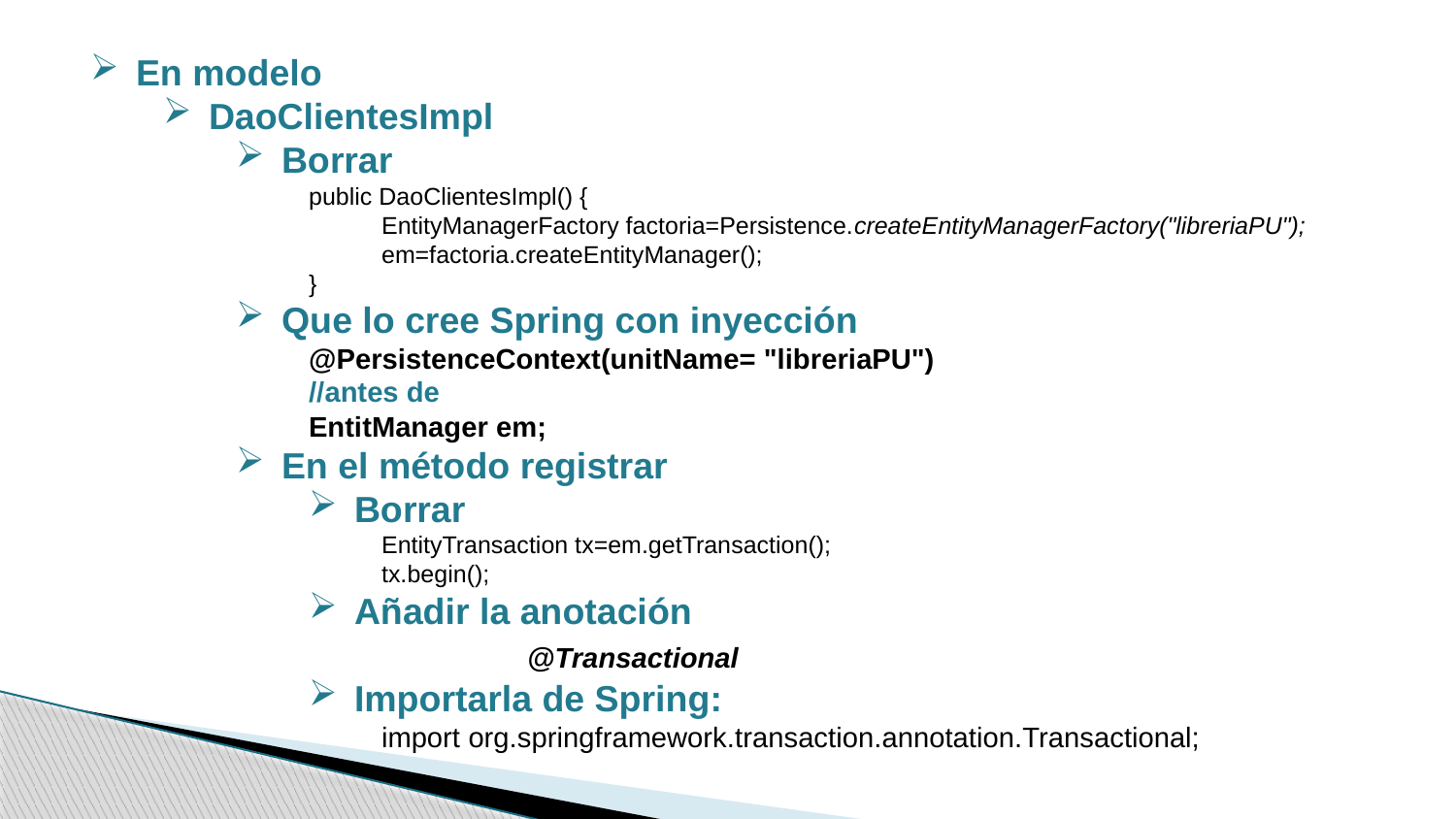

En modelo
DaoClientesImpl
Borrar
public DaoClientesImpl() {
EntityManagerFactory factoria=Persistence.createEntityManagerFactory("libreriaPU");
em=factoria.createEntityManager();
}
Que lo cree Spring con inyección
@PersistenceContext(unitName= "libreriaPU")
//antes de
EntitManager em;
En el método registrar
Borrar
EntityTransaction tx=em.getTransaction();
tx.begin();
Añadir la anotación
		@Transactional
Importarla de Spring:
	import org.springframework.transaction.annotation.Transactional;